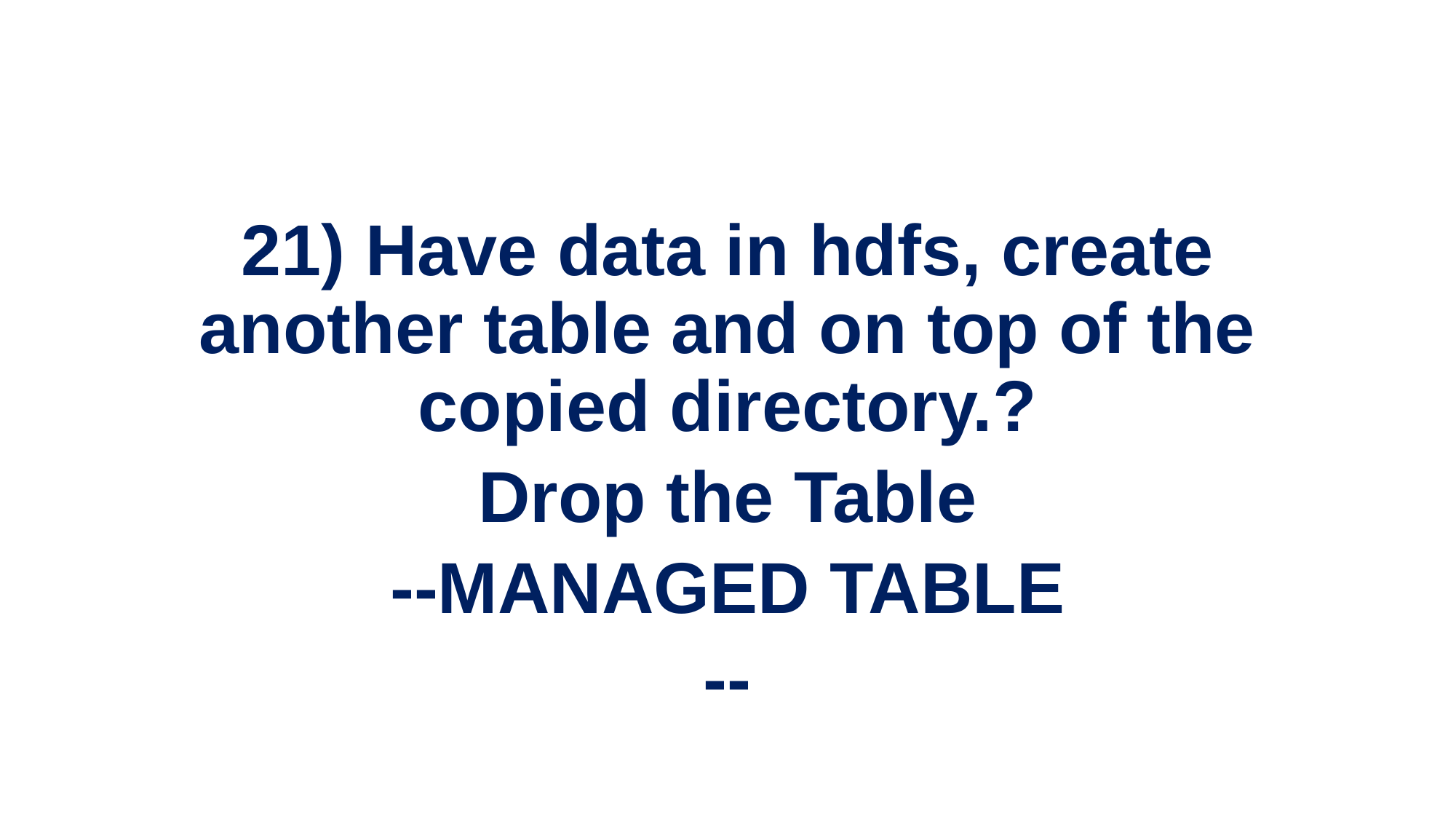

21) Have data in hdfs, create another table and on top of the copied directory.?
Drop the Table
--MANAGED TABLE
--